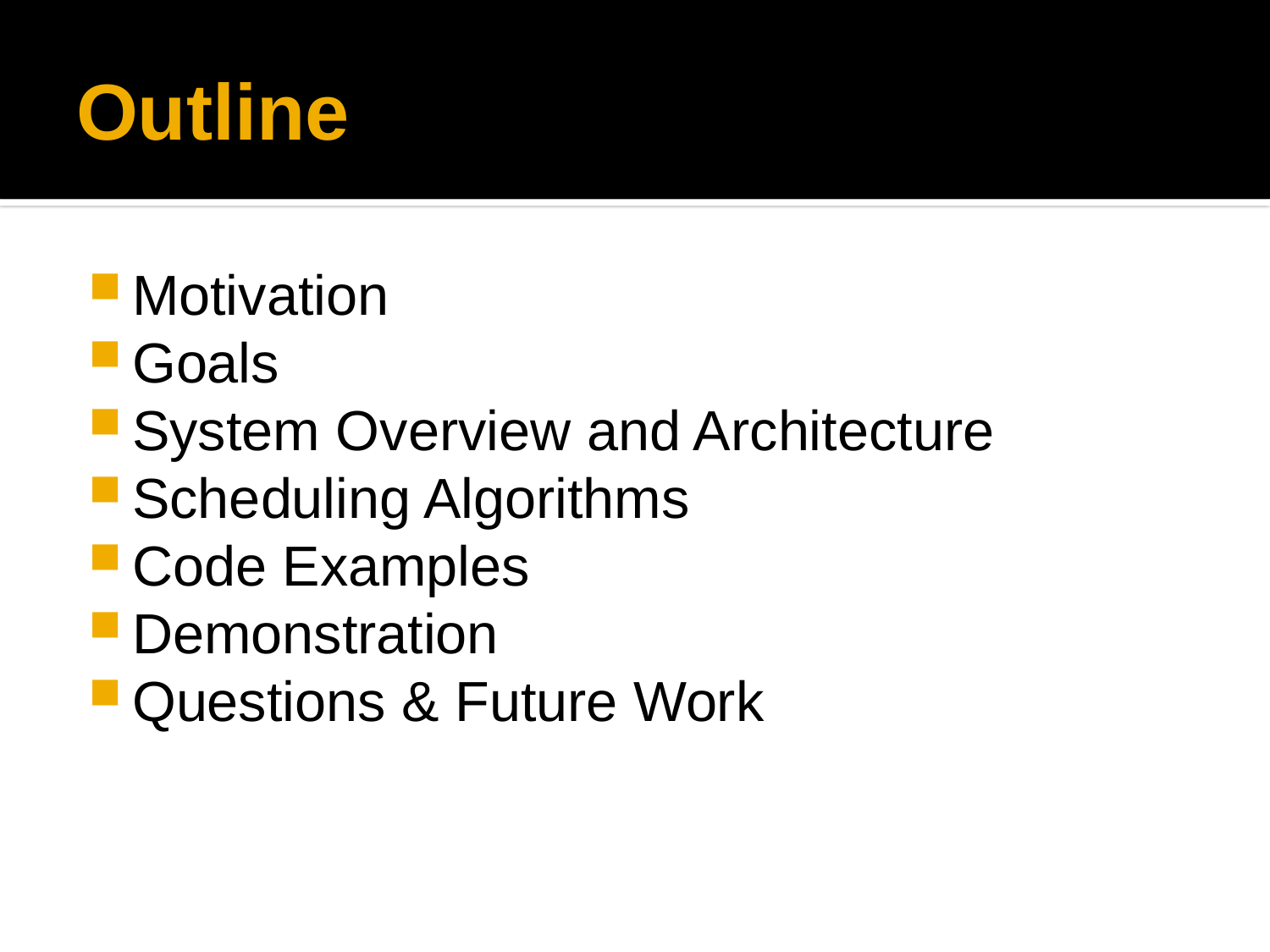

# Outline
Motivation
Goals
System Overview and Architecture
Scheduling Algorithms
Code Examples
Demonstration
Questions & Future Work